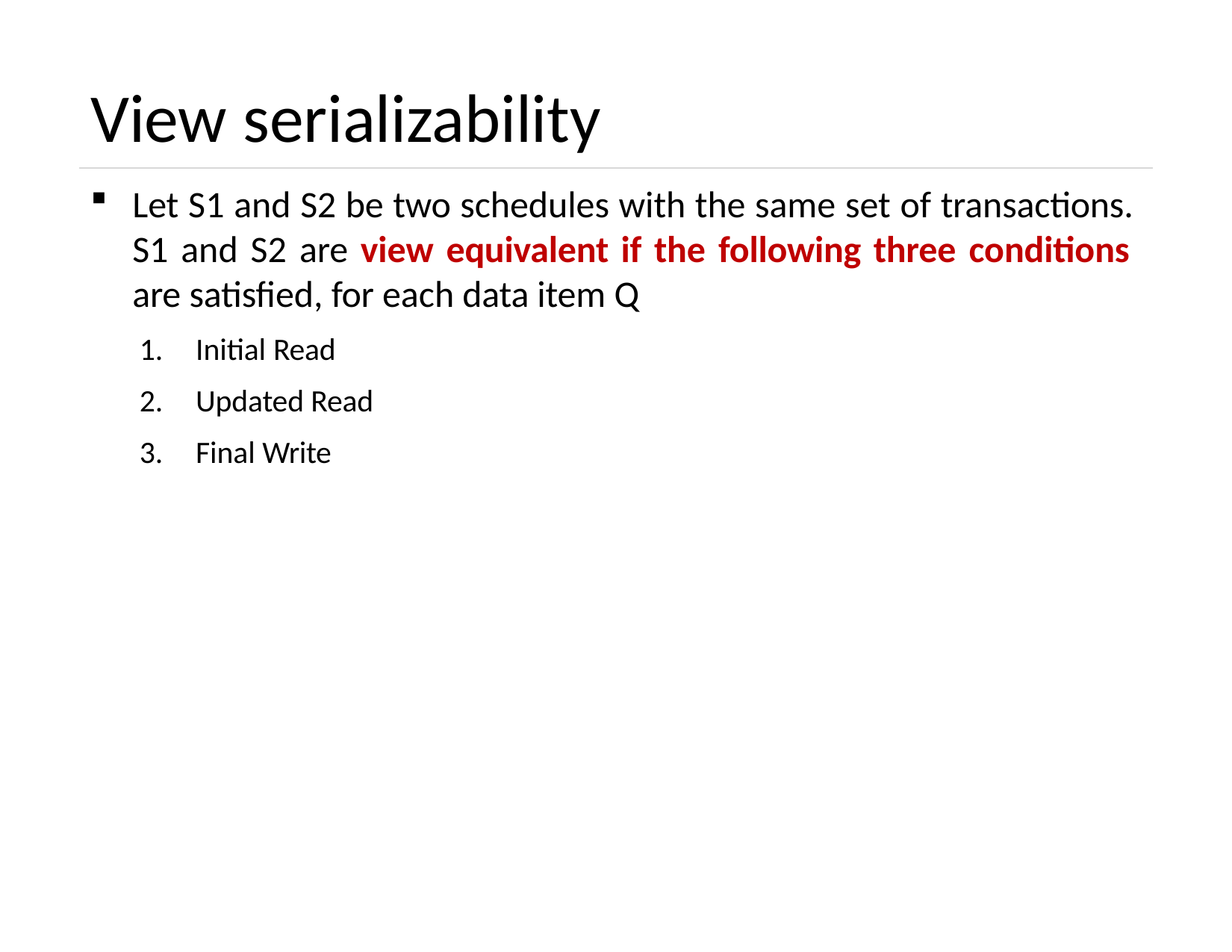

# View serializability

Let S1 and S2 be two schedules with the same set of transactions.  S1 and S2 are view equivalent if the following three conditions  are satisfied, for each data item Q
Initial Read
Updated Read
Final Write
Unit – 6: Transaction Management
Darshan Institute of Engineering & Technology
21